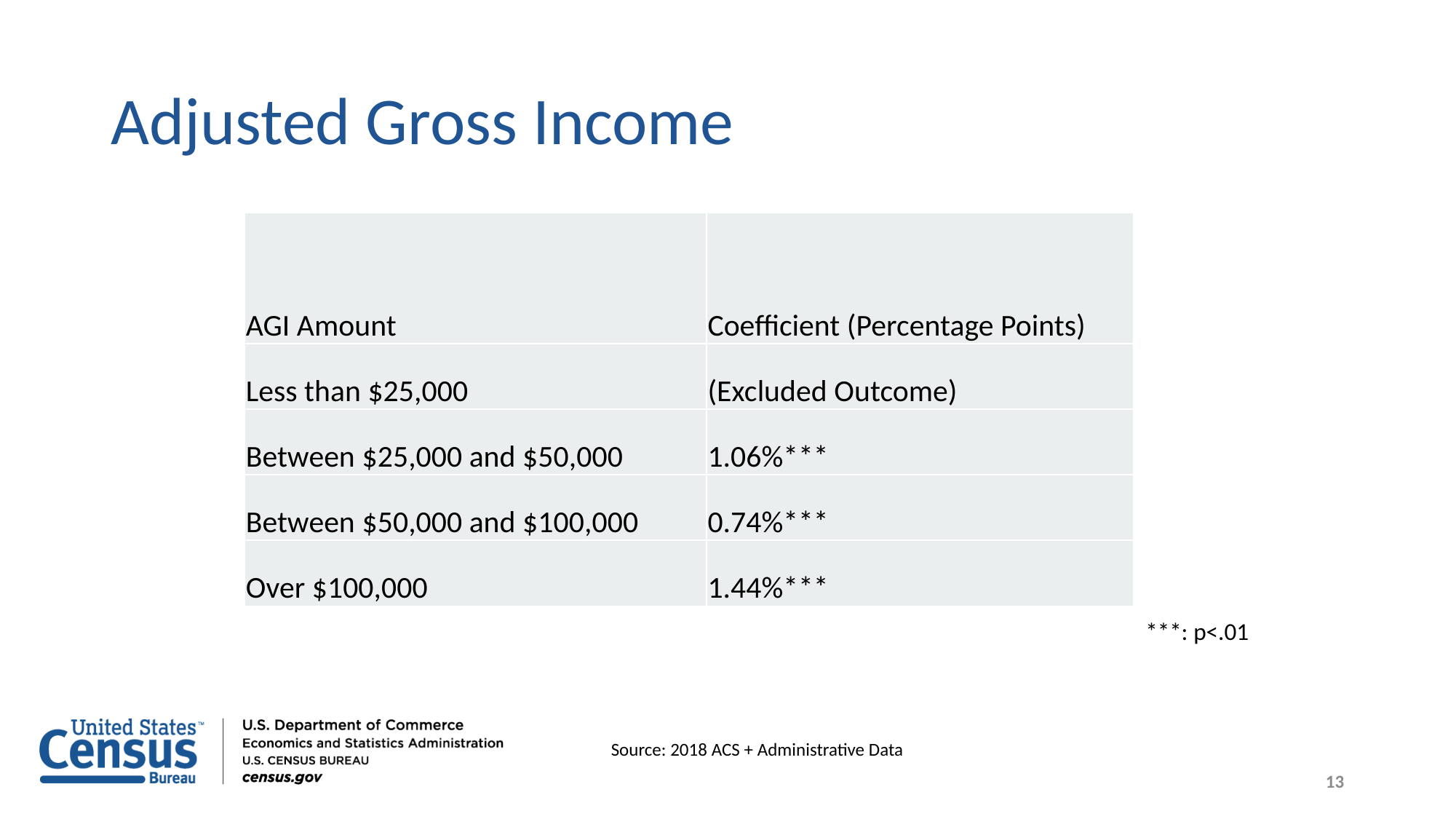

# Adjusted Gross Income
| AGI Amount | Coefficient (Percentage Points) |
| --- | --- |
| Less than $25,000 | (Excluded Outcome) |
| Between $25,000 and $50,000 | 1.06%\*\*\* |
| Between $50,000 and $100,000 | 0.74%\*\*\* |
| Over $100,000 | 1.44%\*\*\* |
***: p<.01
Source: 2018 ACS + Administrative Data
13